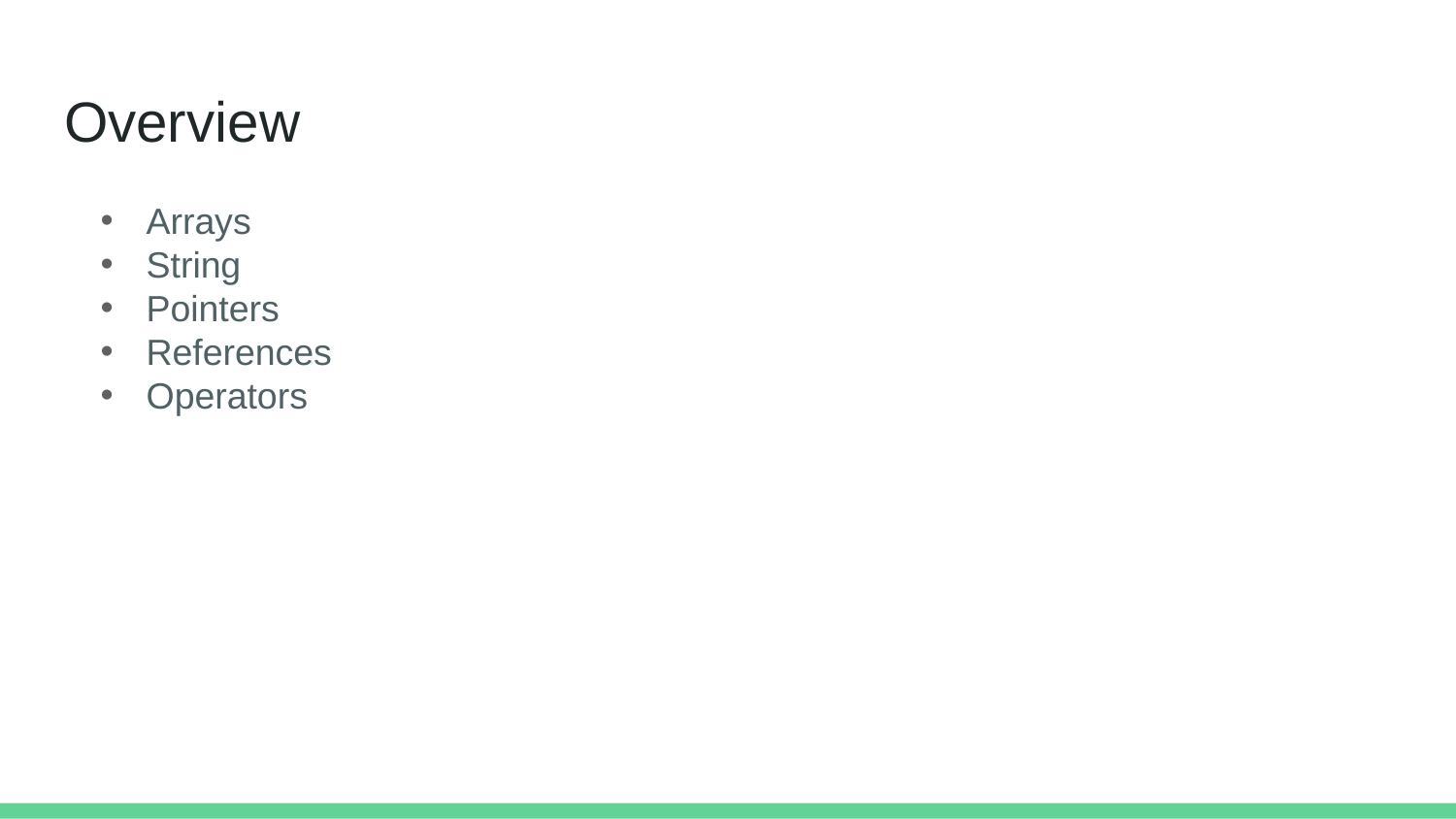

# Overview
Arrays
String
Pointers
References
Operators